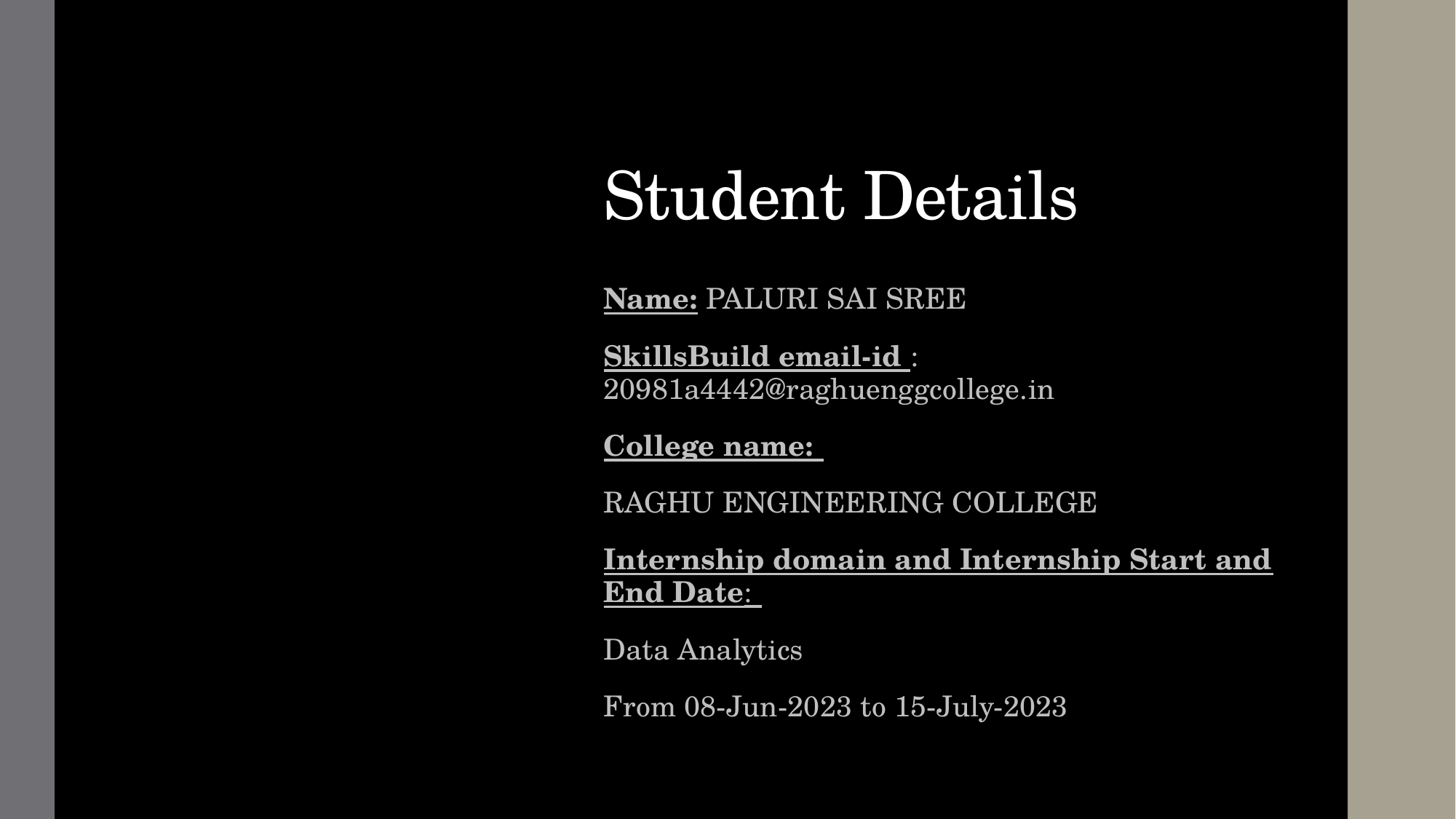

# Student Details
Name: PALURI SAI SREE
SkillsBuild email-id : 20981a4442@raghuenggcollege.in
College name:
RAGHU ENGINEERING COLLEGE
Internship domain and Internship Start and End Date:
Data Analytics
From 08-Jun-2023 to 15-July-2023